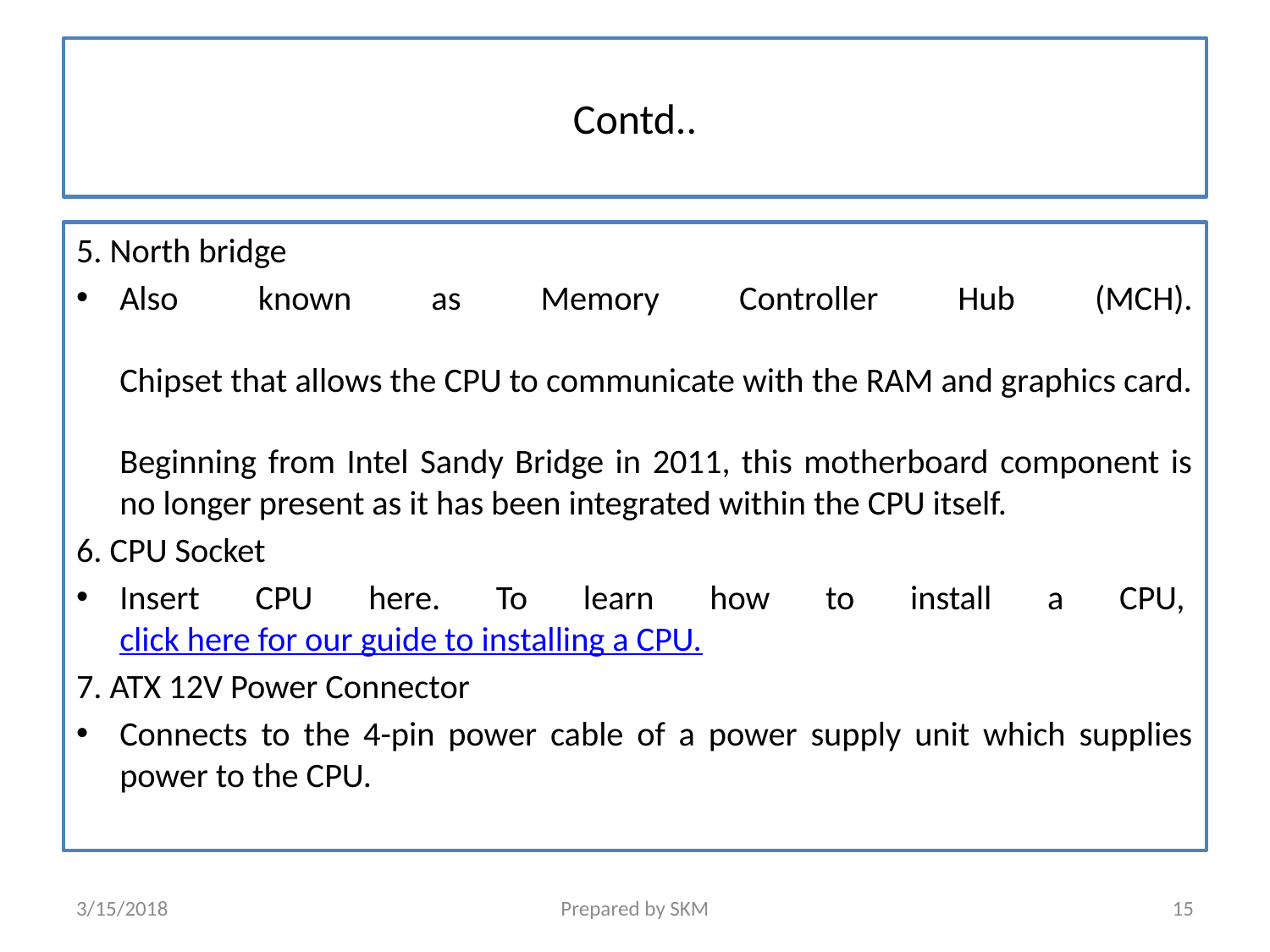

# Contd..
5. North bridge
Also known as Memory Controller Hub (MCH).
Chipset that allows the CPU to communicate with the RAM and graphics card.
Beginning from Intel Sandy Bridge in 2011, this motherboard component is no longer present as it has been integrated within the CPU itself.
6. CPU Socket
Insert CPU here. To learn how to install a CPU, click here for our guide to installing a CPU.
7. ATX 12V Power Connector
Connects to the 4-pin power cable of a power supply unit which supplies power to the CPU.

3/15/2018
Prepared by SKM
15